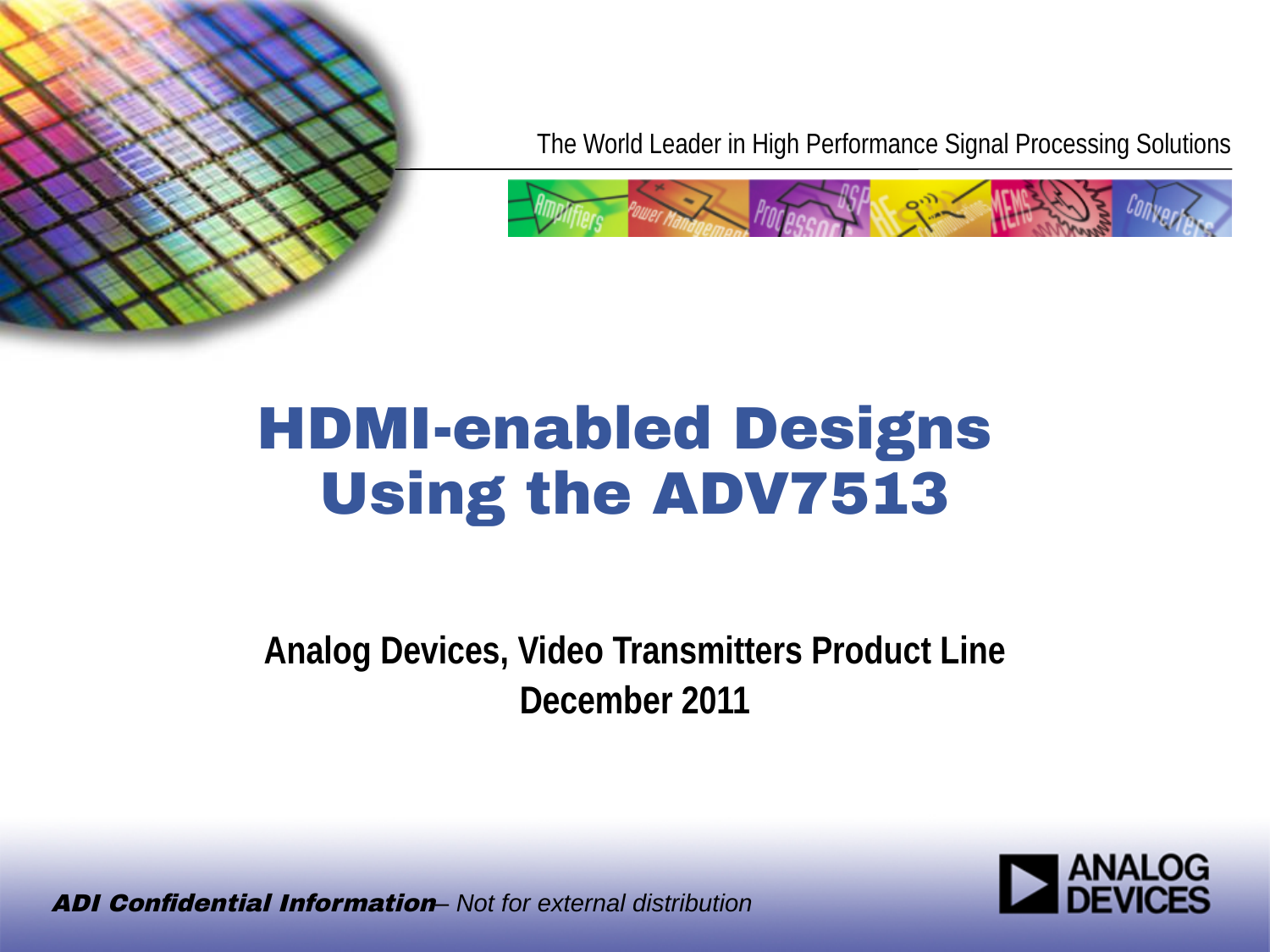

# HDMI-enabled Designs Using the ADV7513
Analog Devices, Video Transmitters Product Line
December 2011